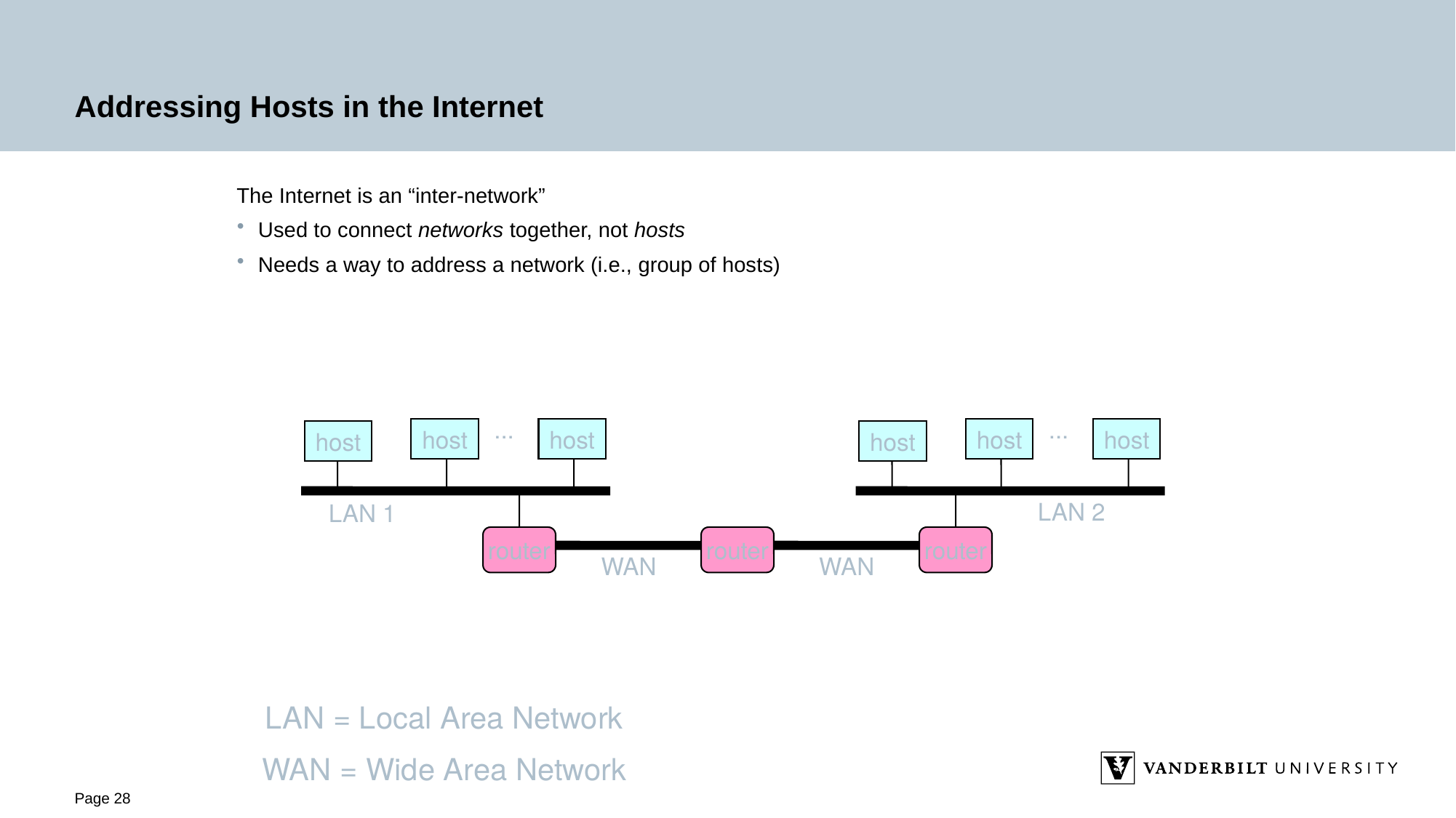

28
# Addressing Hosts in the Internet
The Internet is an “inter-network”
Used to connect networks together, not hosts
Needs a way to address a network (i.e., group of hosts)
...
...
host
host
host
host
host
host

LAN 2
LAN 1
router
router
router

WAN

WAN
LAN = Local Area Network
WAN = Wide Area Network